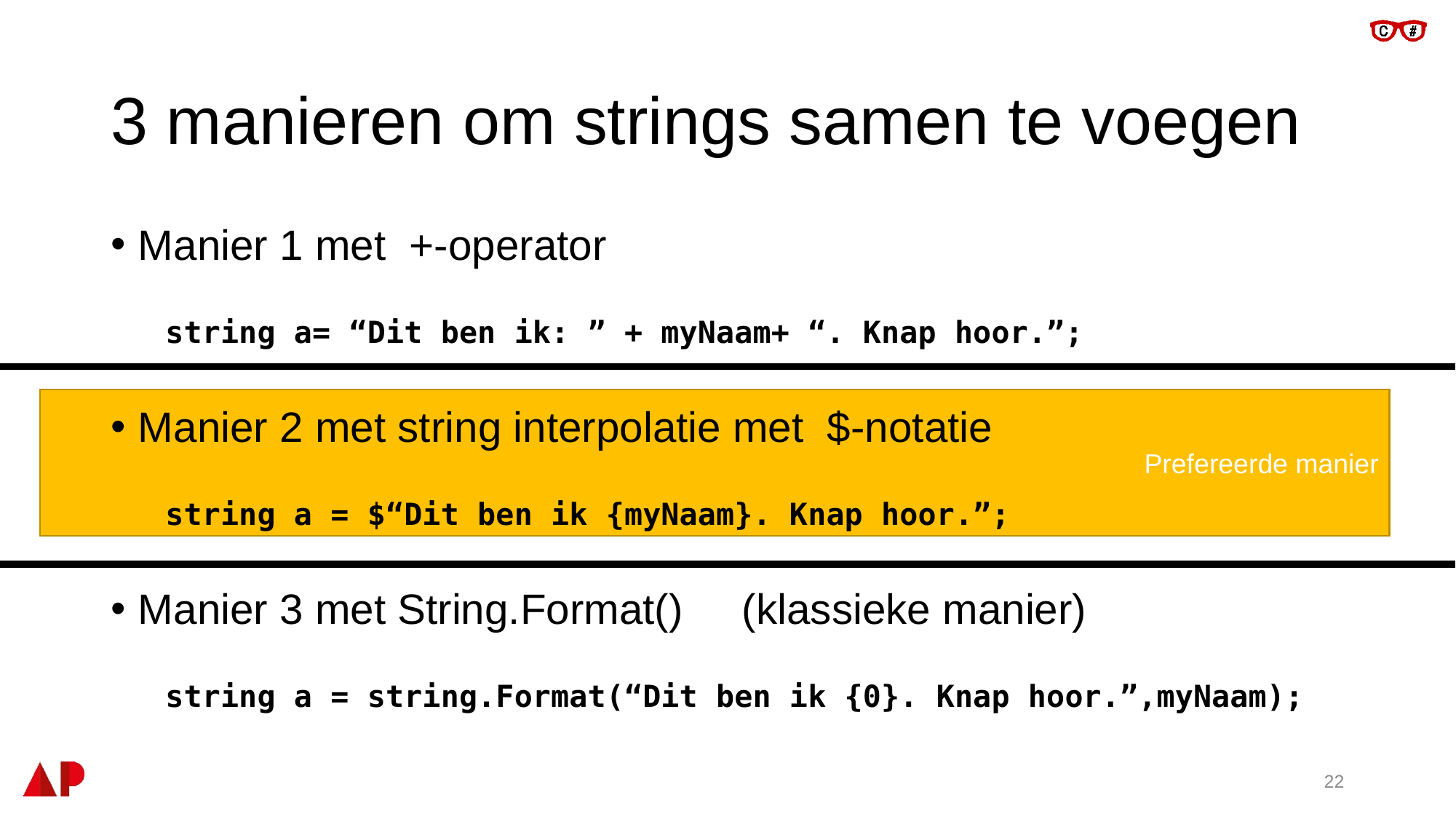

# 3 manieren om strings samen te voegen
Manier 1 met  +-operator

string a= “Dit ben ik: ” + myNaam+ “. Knap hoor.”;

Manier 2 met string interpolatie met  $-notatie

string a = $“Dit ben ik {myNaam}. Knap hoor.”;

Manier 3 met String.Format()     (klassieke manier)

string a = string.Format(“Dit ben ik {0}. Knap hoor.”,myNaam);

Prefereerde manier
22